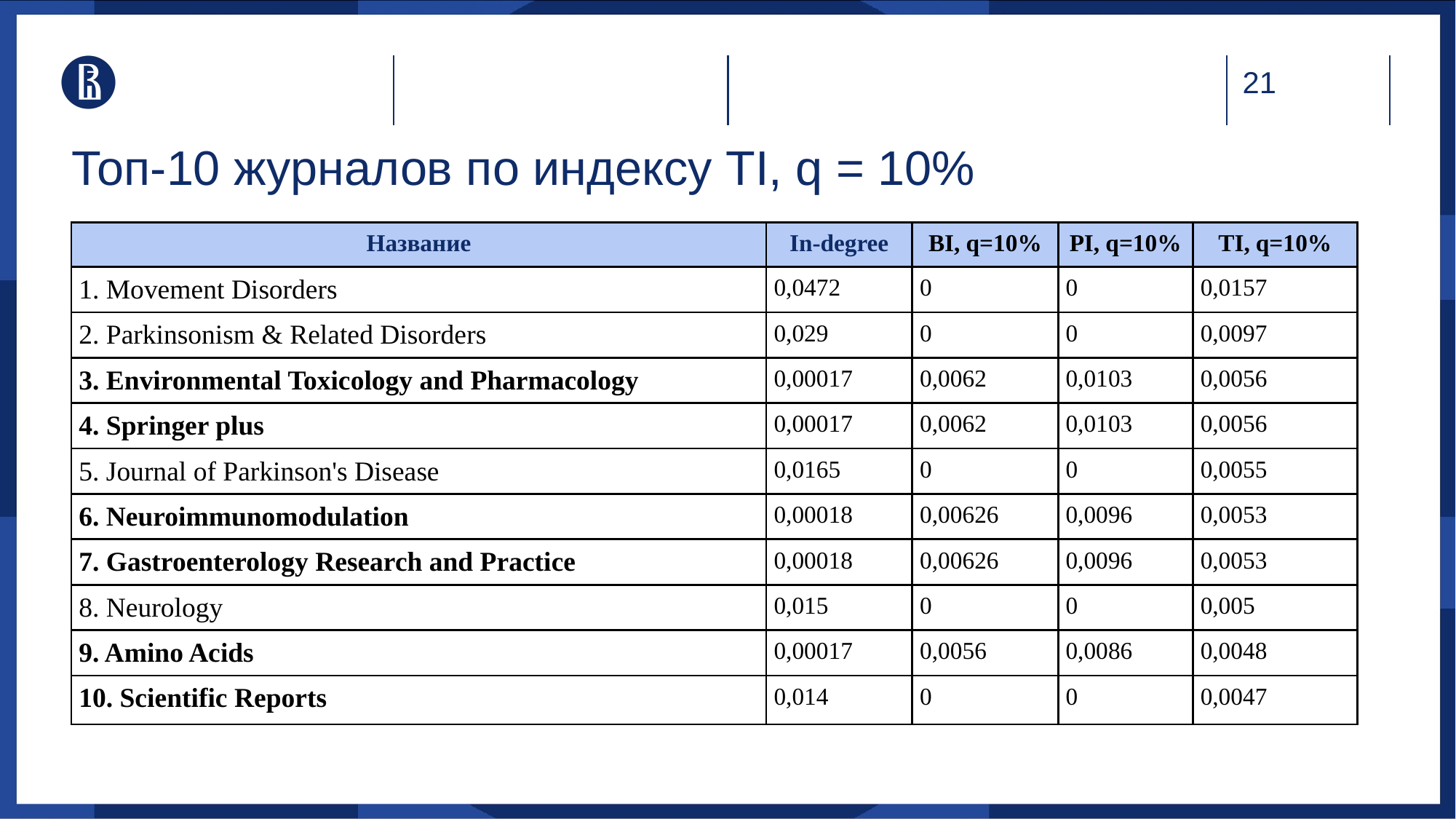

# Топ-10 журналов по индексу TI, q = 10%
| Название | In-degree | BI, q=10% | PI, q=10% | TI, q=10% |
| --- | --- | --- | --- | --- |
| 1. Movement Disorders | 0,0472 | 0 | 0 | 0,0157 |
| 2. Parkinsonism & Related Disorders | 0,029 | 0 | 0 | 0,0097 |
| 3. Environmental Toxicology and Pharmacology | 0,00017 | 0,0062 | 0,0103 | 0,0056 |
| 4. Springer plus | 0,00017 | 0,0062 | 0,0103 | 0,0056 |
| 5. Journal of Parkinson's Disease | 0,0165 | 0 | 0 | 0,0055 |
| 6. Neuroimmunomodulation | 0,00018 | 0,00626 | 0,0096 | 0,0053 |
| 7. Gastroenterology Research and Practice | 0,00018 | 0,00626 | 0,0096 | 0,0053 |
| 8. Neurology | 0,015 | 0 | 0 | 0,005 |
| 9. Amino Acids | 0,00017 | 0,0056 | 0,0086 | 0,0048 |
| 10. Scientific Reports | 0,014 | 0 | 0 | 0,0047 |